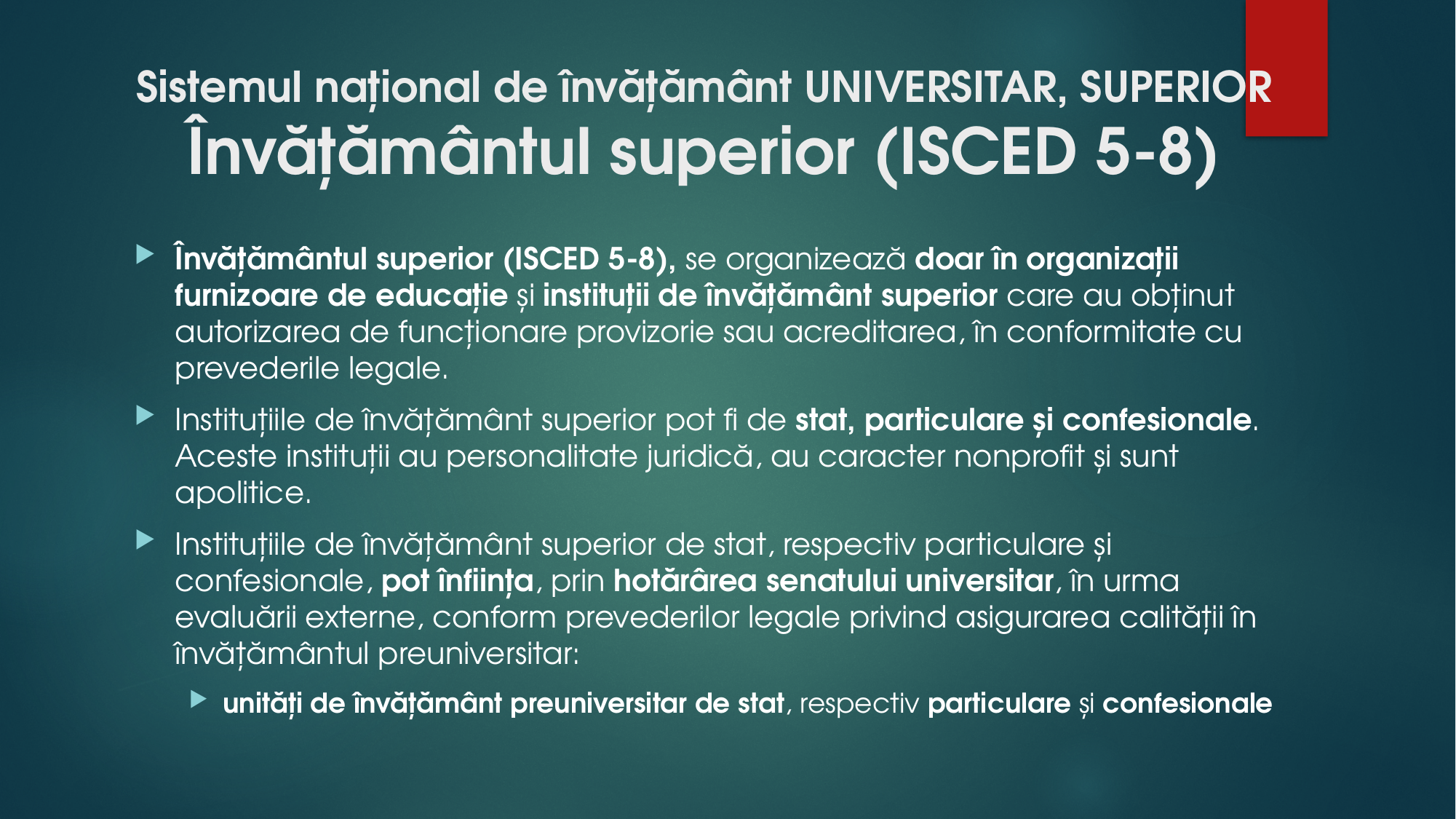

# Sistemul național de învățământ UNIVERSITAR, SUPERIOR Învățământul superior (ISCED 5-8)
Învățământul superior (ISCED 5-8), se organizează doar în organizații furnizoare de educație și instituții de învățământ superior care au obținut autorizarea de funcționare provizorie sau acreditarea, în conformitate cu prevederile legale.
Instituțiile de învățământ superior pot fi de stat, particulare și confesionale. Aceste instituții au personalitate juridică, au caracter nonprofit și sunt apolitice.
Instituțiile de învățământ superior de stat, respectiv particulare și confesionale, pot înființa, prin hotărârea senatului universitar, în urma evaluării externe, conform prevederilor legale privind asigurarea calității în învățământul preuniversitar:
unități de învățământ preuniversitar de stat, respectiv particulare și confesionale